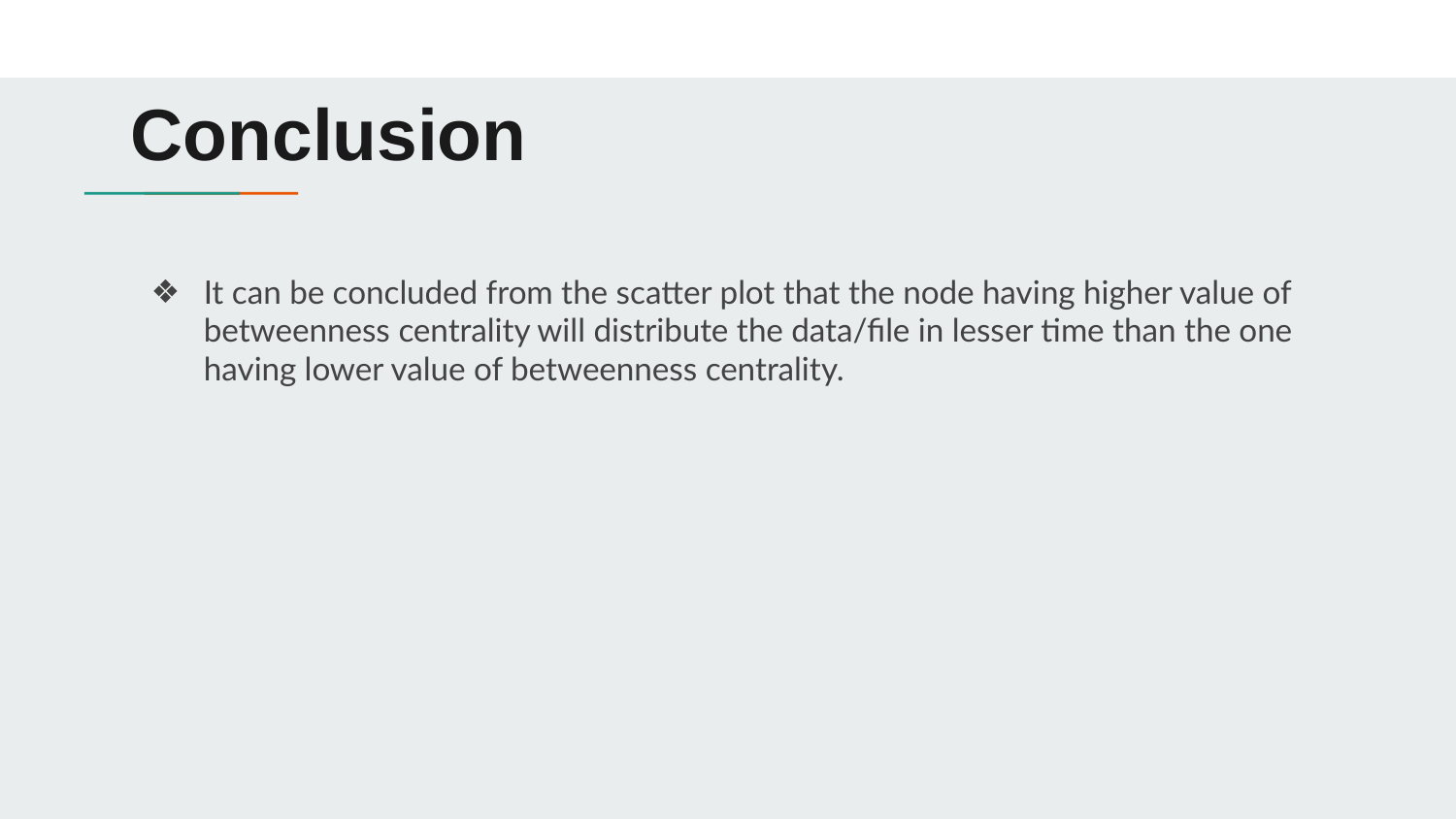

# Conclusion
It can be concluded from the scatter plot that the node having higher value of betweenness centrality will distribute the data/file in lesser time than the one having lower value of betweenness centrality.